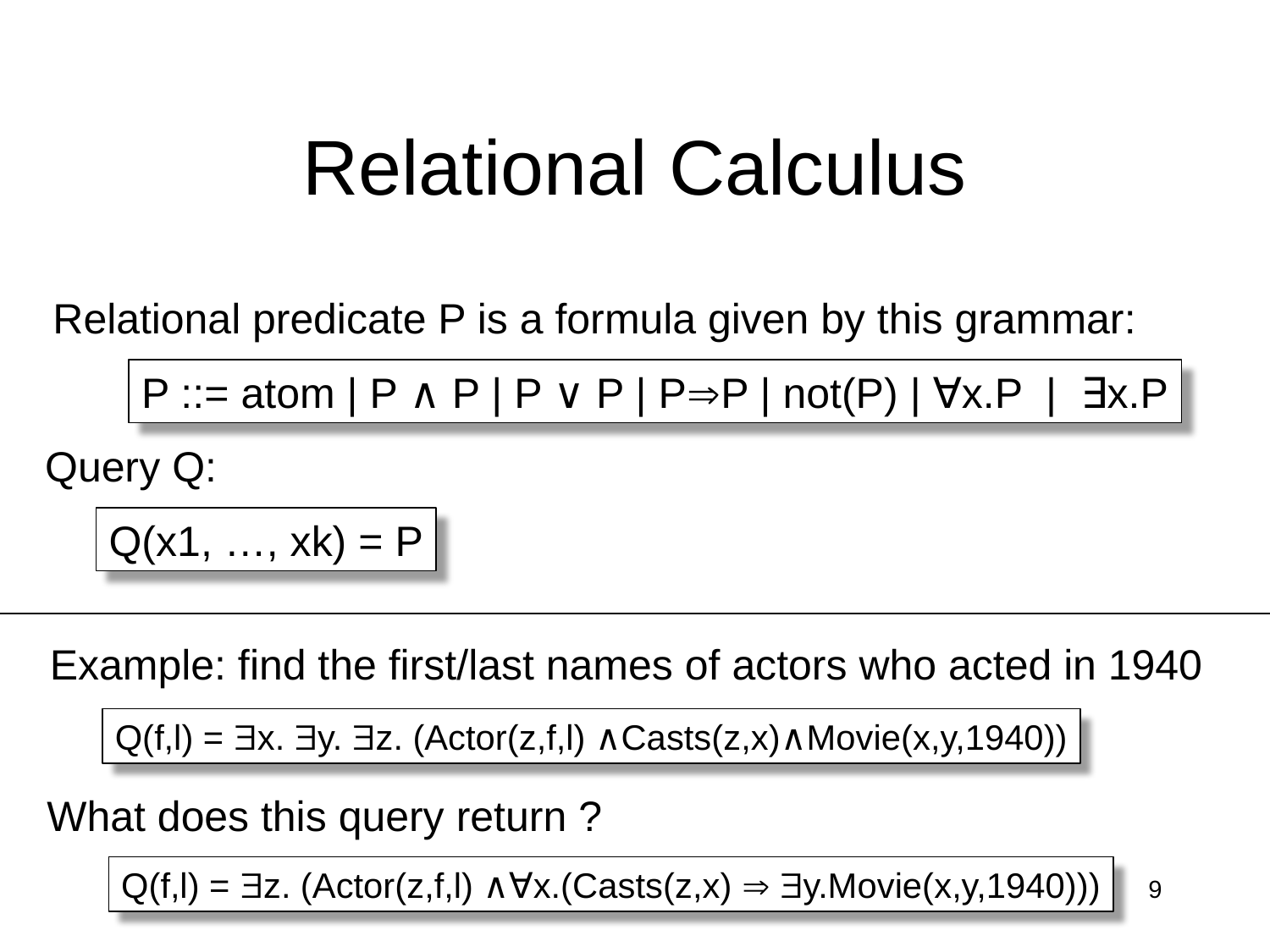

# Relational Calculus
Relational predicate P is a formula given by this grammar:
P ::= atom | P ∧ P | P ∨ P | P⇒P | not(P) | ∀x.P  |  ∃x.P
Query Q:
Q(x1, …, xk) = P
Example: find the first/last names of actors who acted in 1940
Q(f,l) = ∃x. ∃y. ∃z. (Actor(z,f,l) ∧Casts(z,x)∧Movie(x,y,1940))
What does this query return ?
Q(f,l) = ∃z. (Actor(z,f,l) ∧∀x.(Casts(z,x) ⇒ ∃y.Movie(x,y,1940)))
9